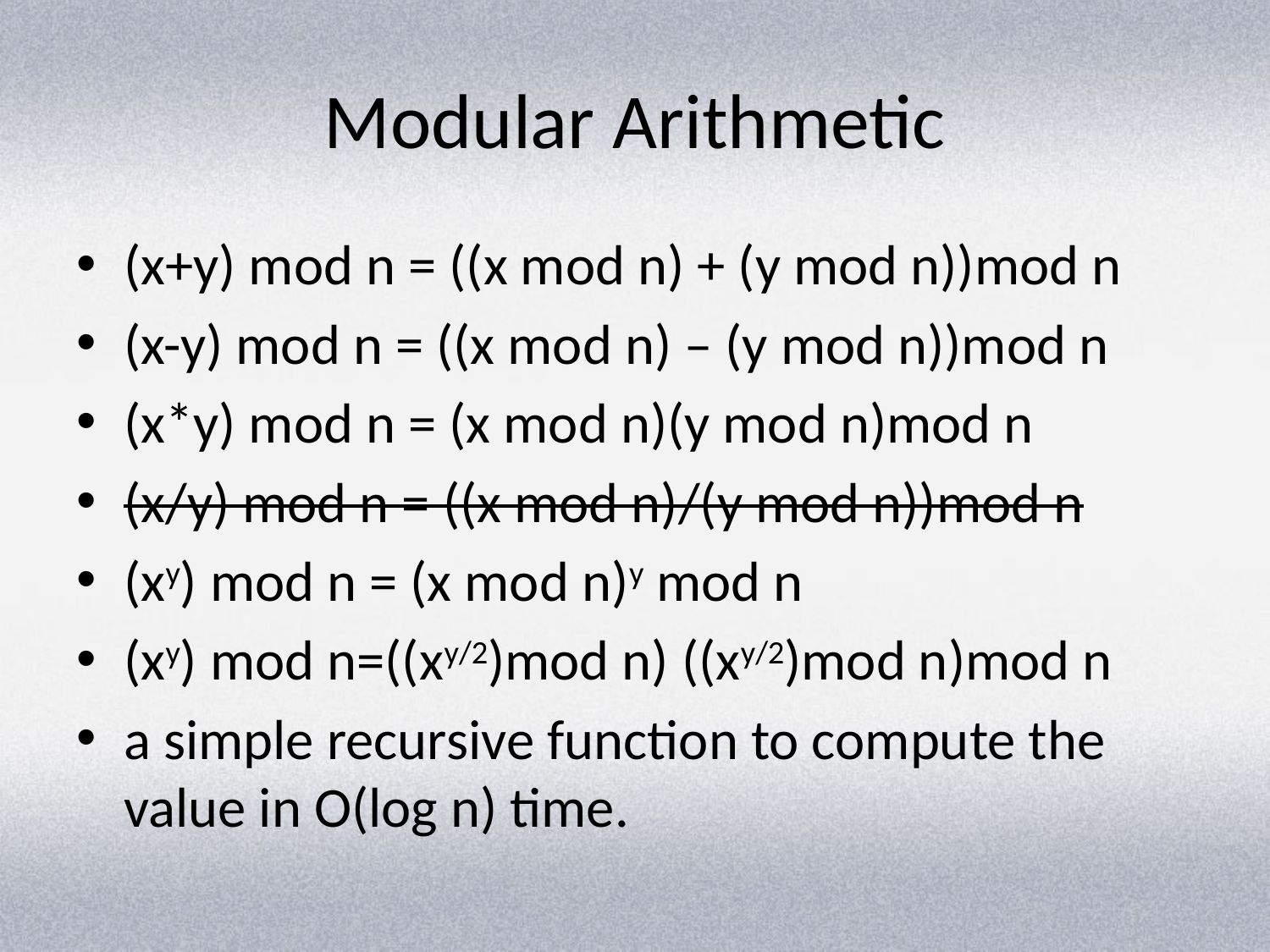

# Modular Arithmetic
(x+y) mod n = ((x mod n) + (y mod n))mod n
(x-y) mod n = ((x mod n) – (y mod n))mod n
(x*y) mod n = (x mod n)(y mod n)mod n
(x/y) mod n = ((x mod n)/(y mod n))mod n
(xy) mod n = (x mod n)y mod n
(xy) mod n=((xy/2)mod n) ((xy/2)mod n)mod n
a simple recursive function to compute the value in O(log n) time.